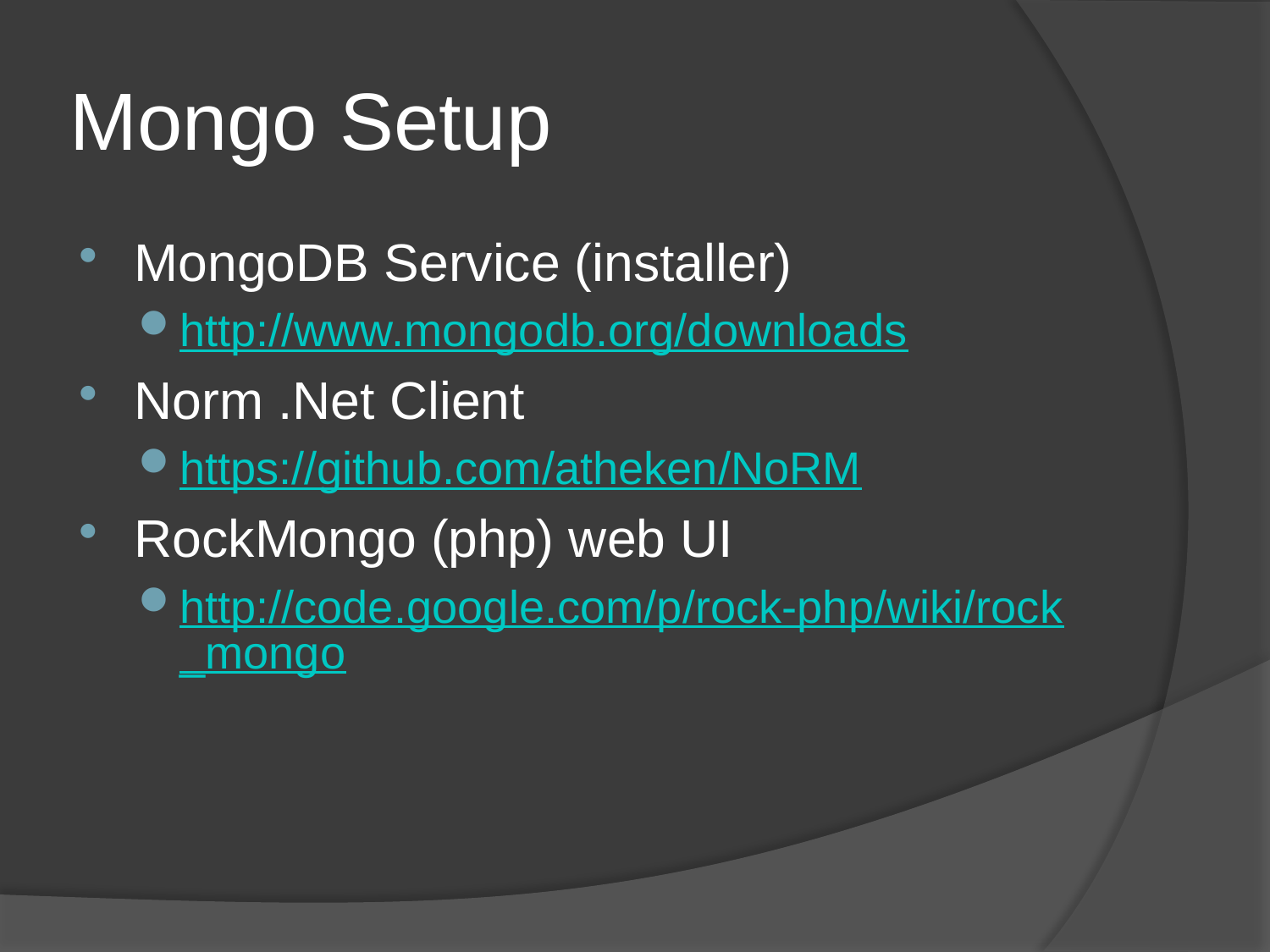

# Mongo Setup
MongoDB Service (installer)
http://www.mongodb.org/downloads
Norm .Net Client
https://github.com/atheken/NoRM
RockMongo (php) web UI
http://code.google.com/p/rock-php/wiki/rock_mongo